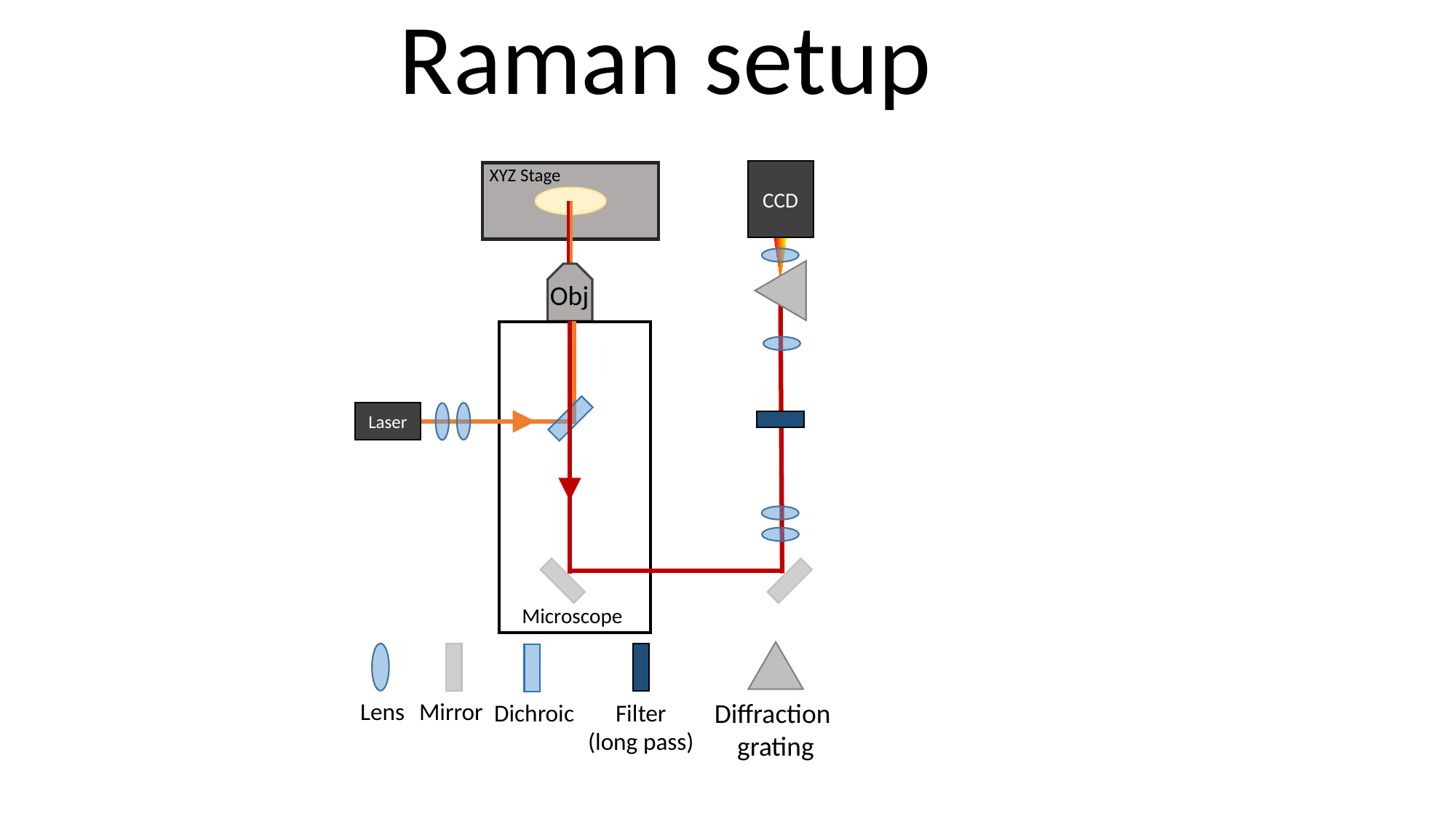

Raman setup
XYZ Stage
CCD

Obj

Laser

Microscope

Lens
Mirror
Diffraction
grating
Dichroic
Filter
(long pass)